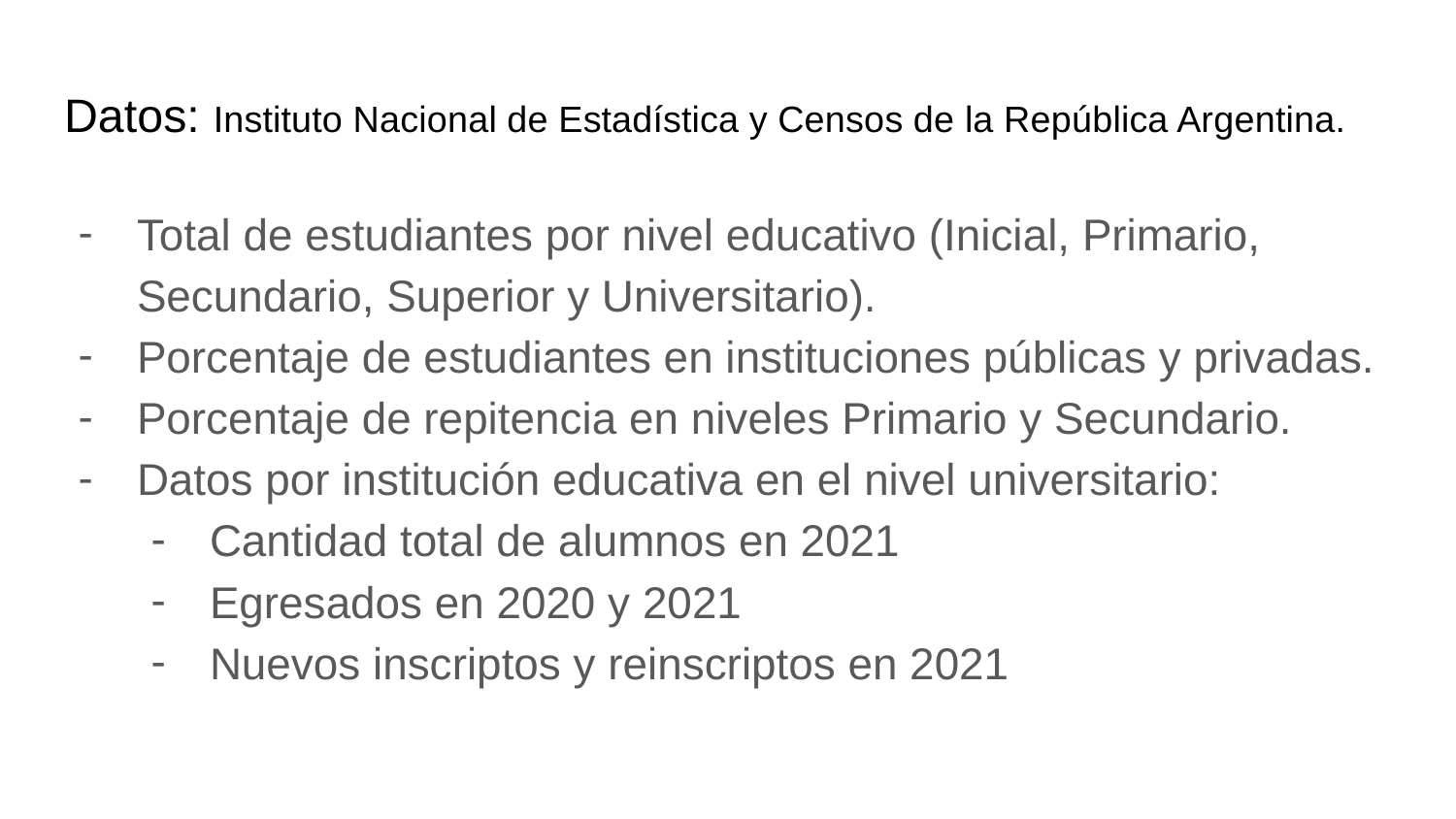

# Datos: Instituto Nacional de Estadística y Censos de la República Argentina.
Total de estudiantes por nivel educativo (Inicial, Primario, Secundario, Superior y Universitario).
Porcentaje de estudiantes en instituciones públicas y privadas.
Porcentaje de repitencia en niveles Primario y Secundario.
Datos por institución educativa en el nivel universitario:
Cantidad total de alumnos en 2021
Egresados en 2020 y 2021
Nuevos inscriptos y reinscriptos en 2021